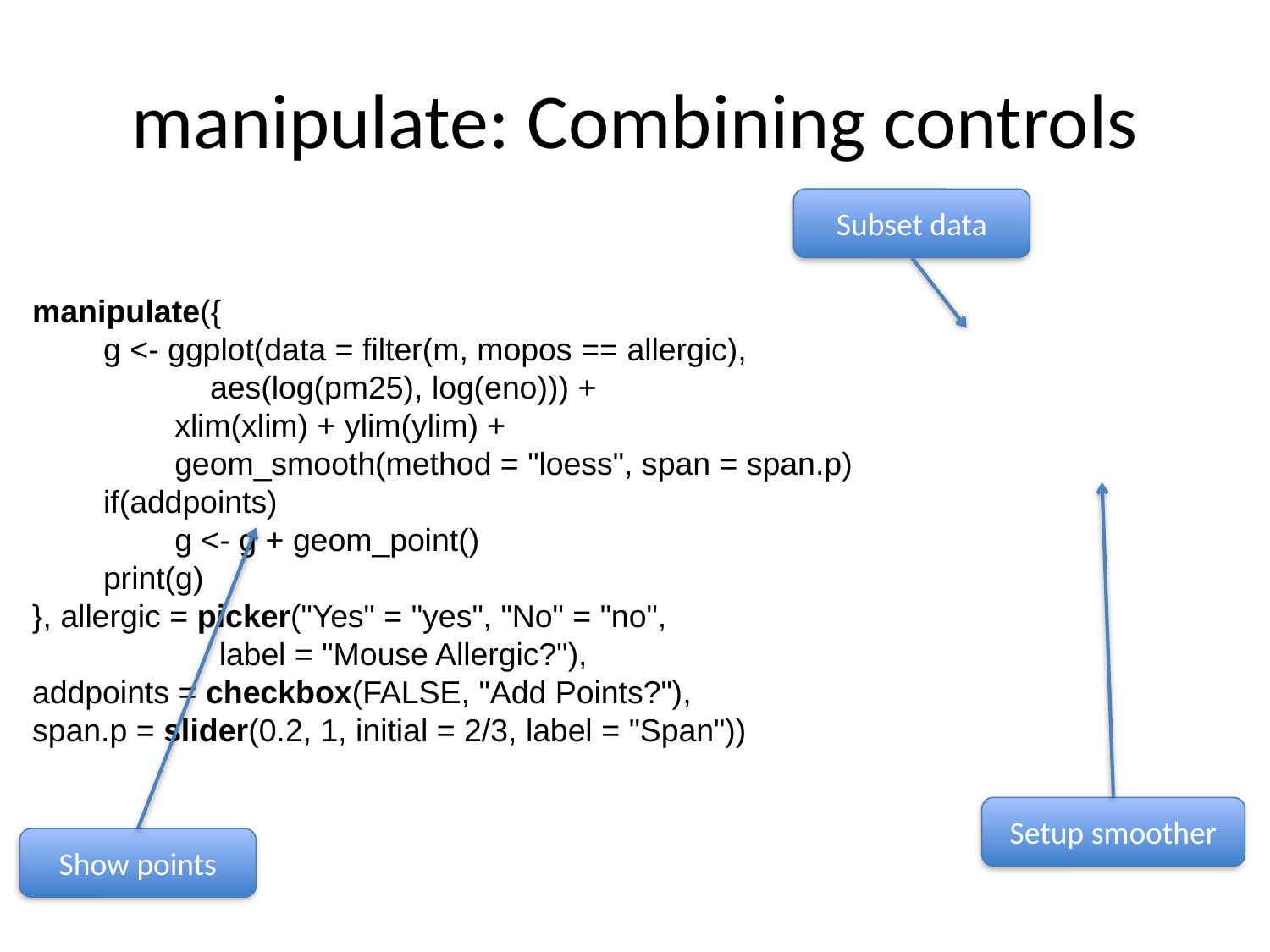

# manipulate: Combining controls
Subset data
manipulate({
        g <- ggplot(data = filter(m, mopos == allergic),
                    aes(log(pm25), log(eno))) +
                xlim(xlim) + ylim(ylim) +
                geom_smooth(method = "loess", span = span.p)
        if(addpoints)
                g <- g + geom_point()
        print(g)
}, allergic = picker("Yes" = "yes", "No" = "no",
                     label = "Mouse Allergic?"),
addpoints = checkbox(FALSE, "Add Points?"),
span.p = slider(0.2, 1, initial = 2/3, label = "Span"))

Setup smoother
Show points